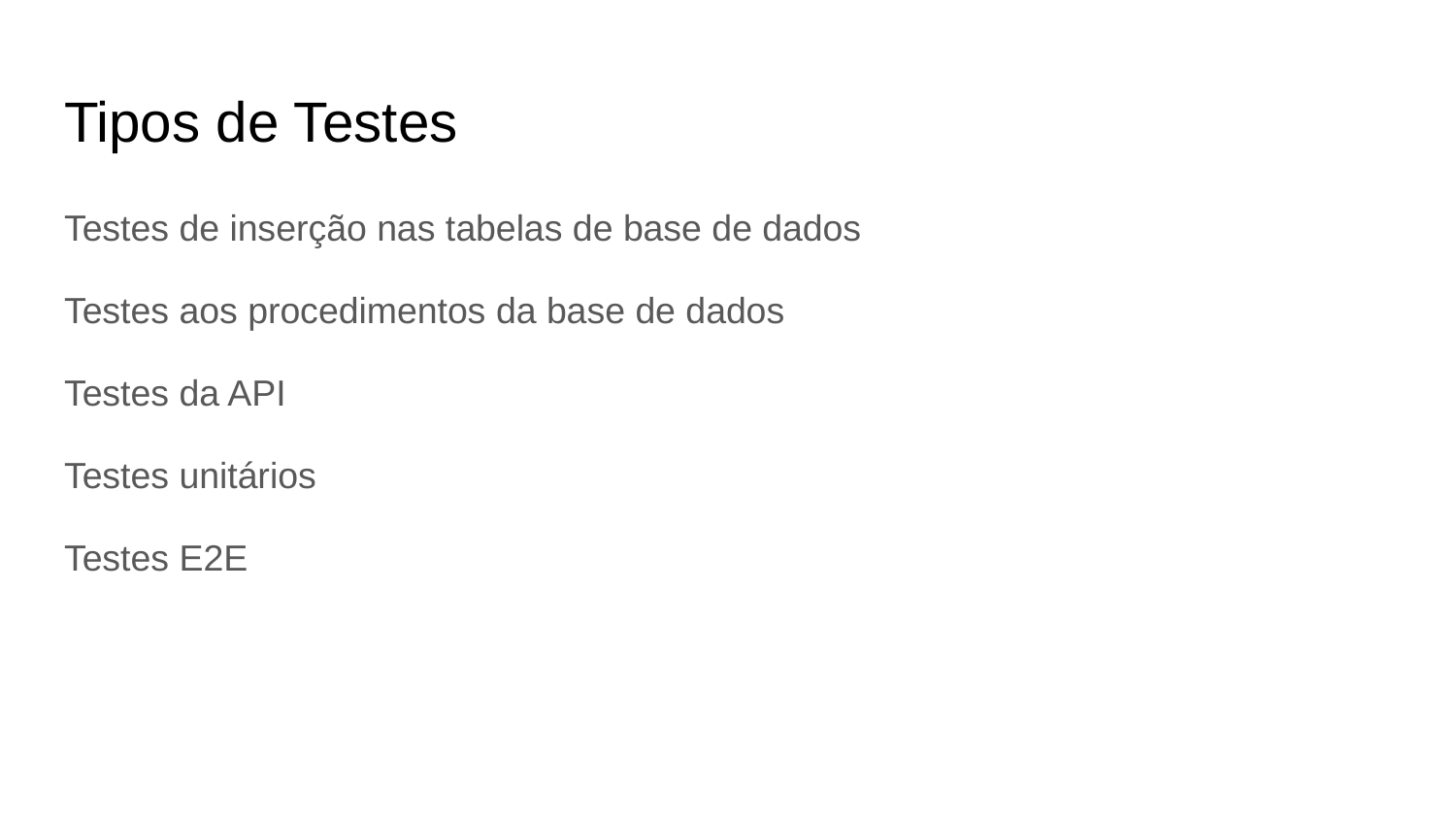

# Tipos de Testes
Testes de inserção nas tabelas de base de dados
Testes aos procedimentos da base de dados
Testes da API
Testes unitários
Testes E2E